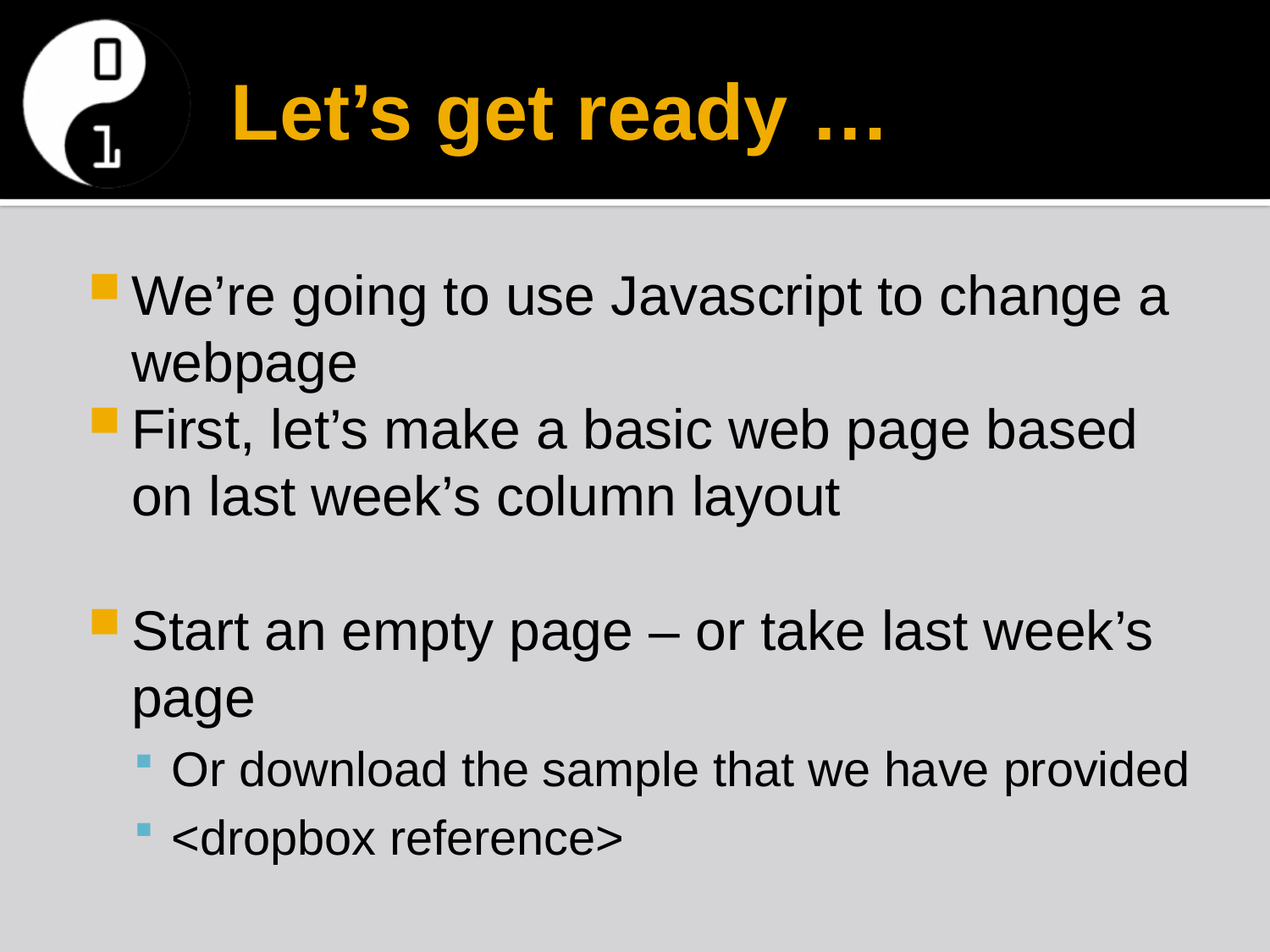

# Let’s get ready …
We’re going to use Javascript to change a webpage
First, let’s make a basic web page based on last week’s column layout

Start an empty page – or take last week’s page
Or download the sample that we have provided
<dropbox reference>